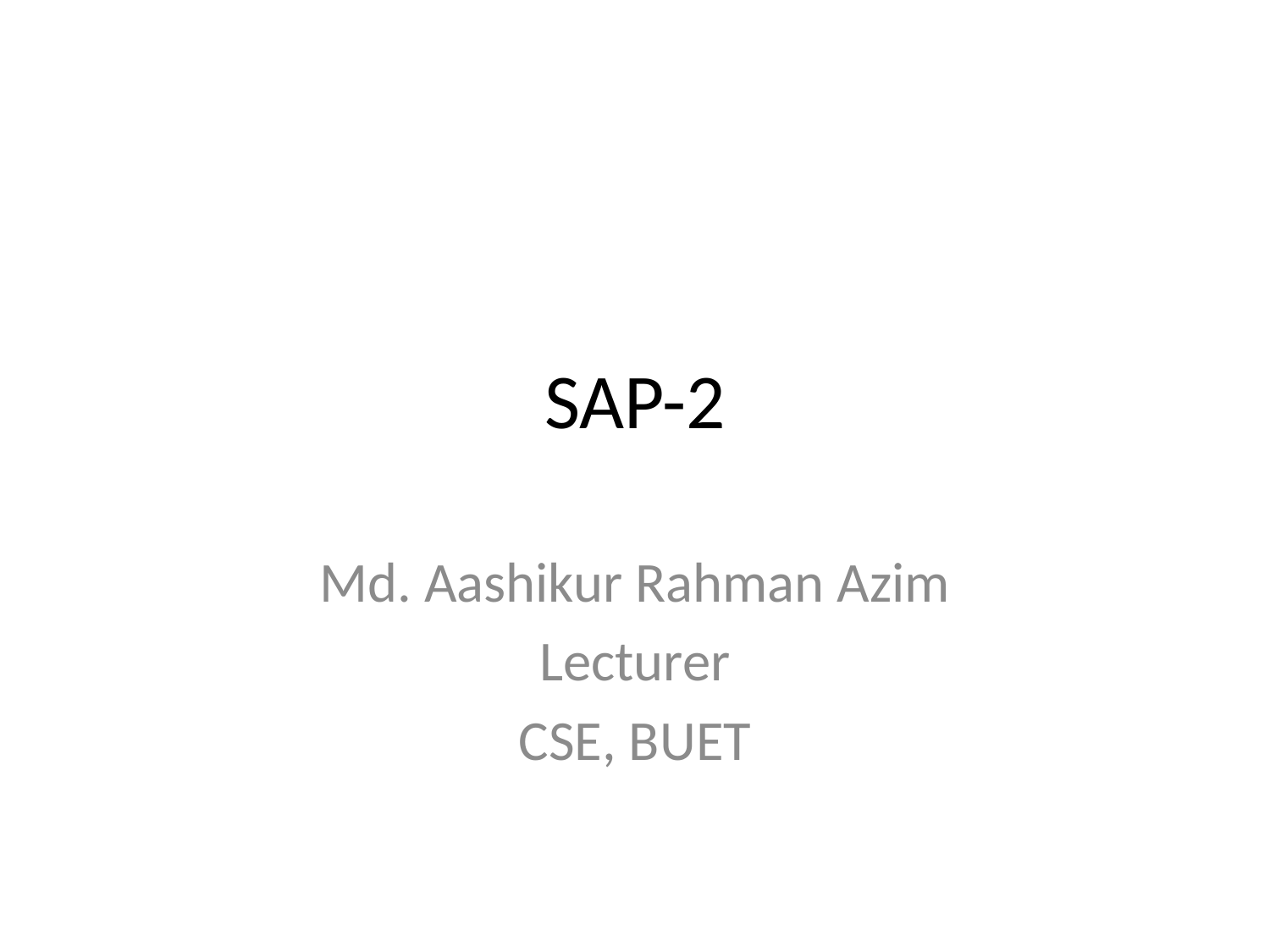

# SAP-2
Md. Aashikur Rahman Azim
Lecturer
CSE, BUET